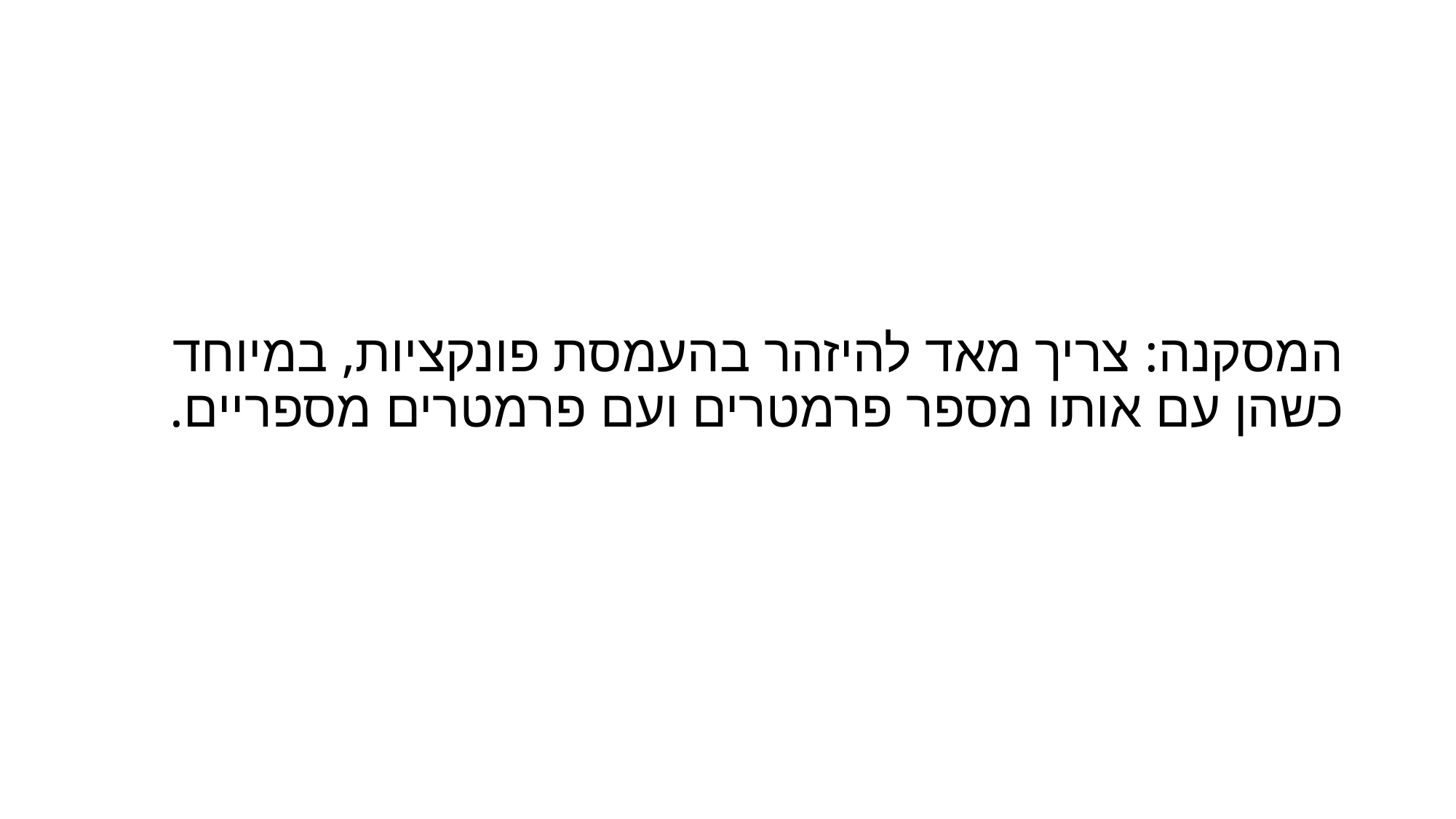

# המסקנה: צריך מאד להיזהר בהעמסת פונקציות, במיוחד כשהן עם אותו מספר פרמטרים ועם פרמטרים מספריים.